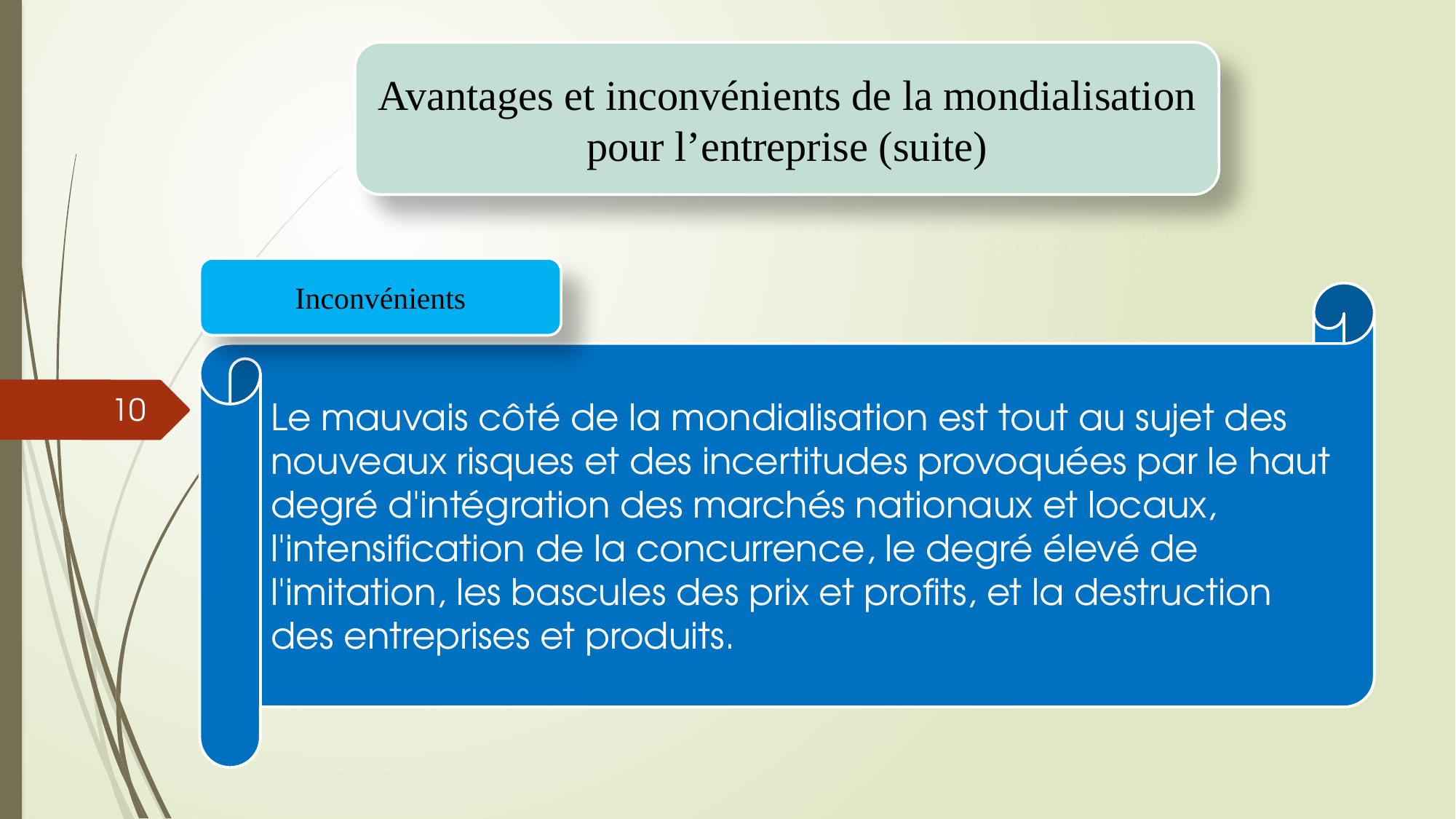

Avantages et inconvénients de la mondialisation pour l’entreprise (suite)
Inconvénients
Le mauvais côté de la mondialisation est tout au sujet des nouveaux risques et des incertitudes provoquées par le haut degré d'intégration des marchés nationaux et locaux, l'intensification de la concurrence, le degré élevé de l'imitation, les bascules des prix et profits, et la destruction des entreprises et produits.
10